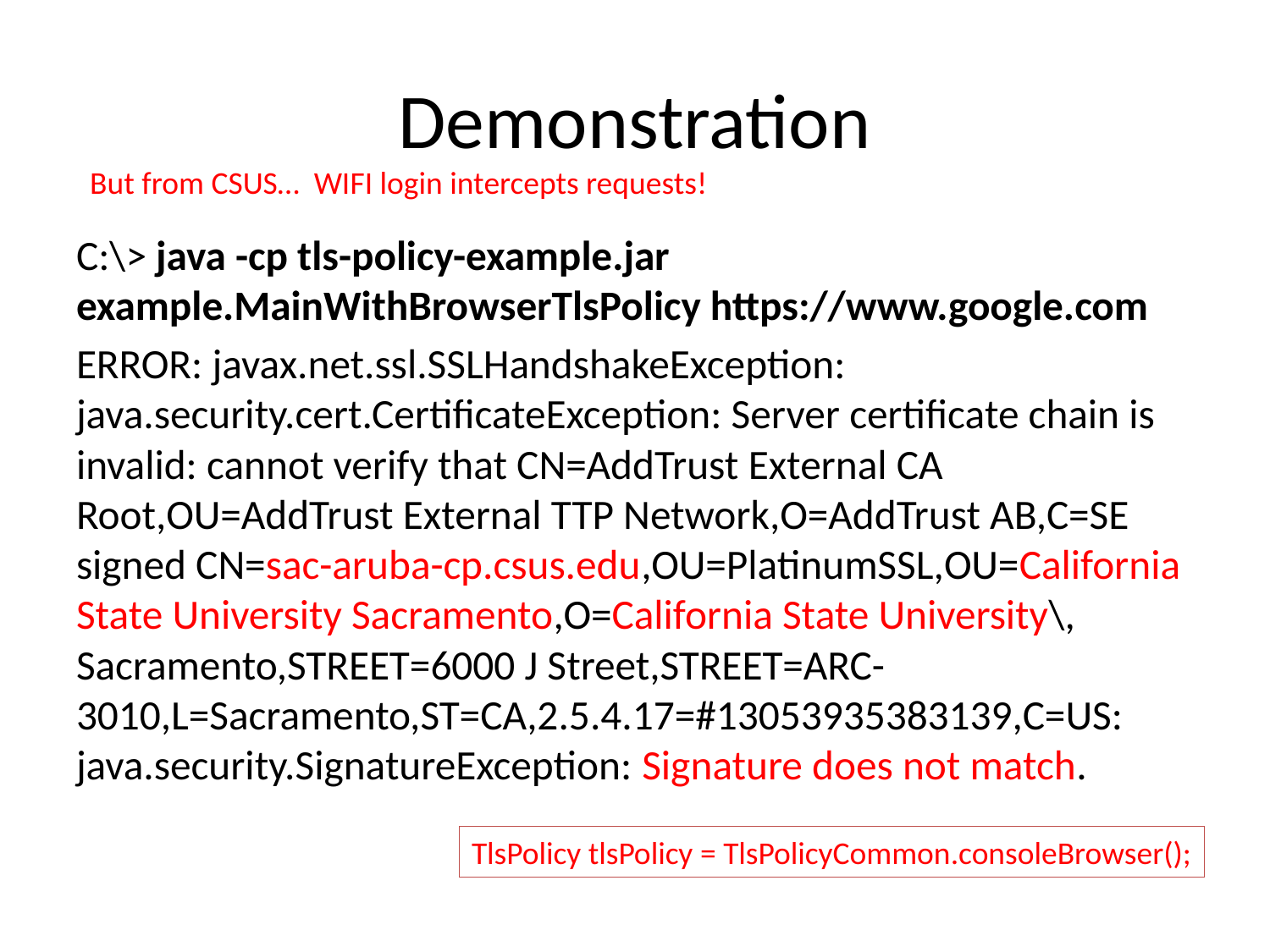

# Demonstration
But from CSUS…  WIFI login intercepts requests!
C:\> java -cp tls-policy-example.jar example.MainWithBrowserTlsPolicy https://www.google.com
ERROR: javax.net.ssl.SSLHandshakeException: java.security.cert.CertificateException: Server certificate chain is invalid: cannot verify that CN=AddTrust External CA Root,OU=AddTrust External TTP Network,O=AddTrust AB,C=SE signed CN=sac-aruba-cp.csus.edu,OU=PlatinumSSL,OU=California State University Sacramento,O=California State University\, Sacramento,STREET=6000 J Street,STREET=ARC-3010,L=Sacramento,ST=CA,2.5.4.17=#13053935383139,C=US: java.security.SignatureException: Signature does not match.
TlsPolicy tlsPolicy = TlsPolicyCommon.consoleBrowser();